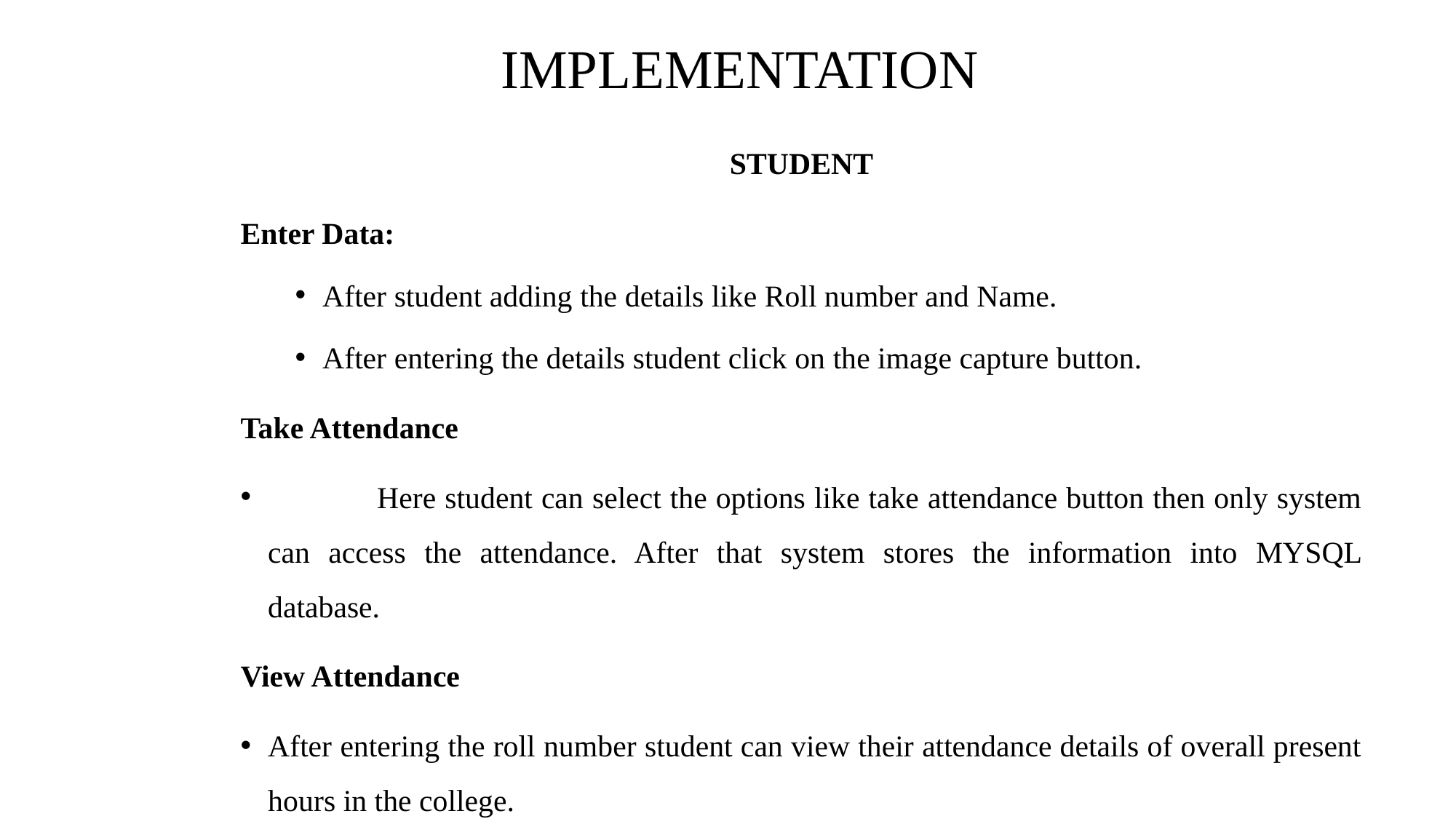

# IMPLEMENTATION
STUDENT
Enter Data:
After student adding the details like Roll number and Name.
After entering the details student click on the image capture button.
Take Attendance
	Here student can select the options like take attendance button then only system can access the attendance. After that system stores the information into MYSQL database.
View Attendance
After entering the roll number student can view their attendance details of overall present hours in the college.